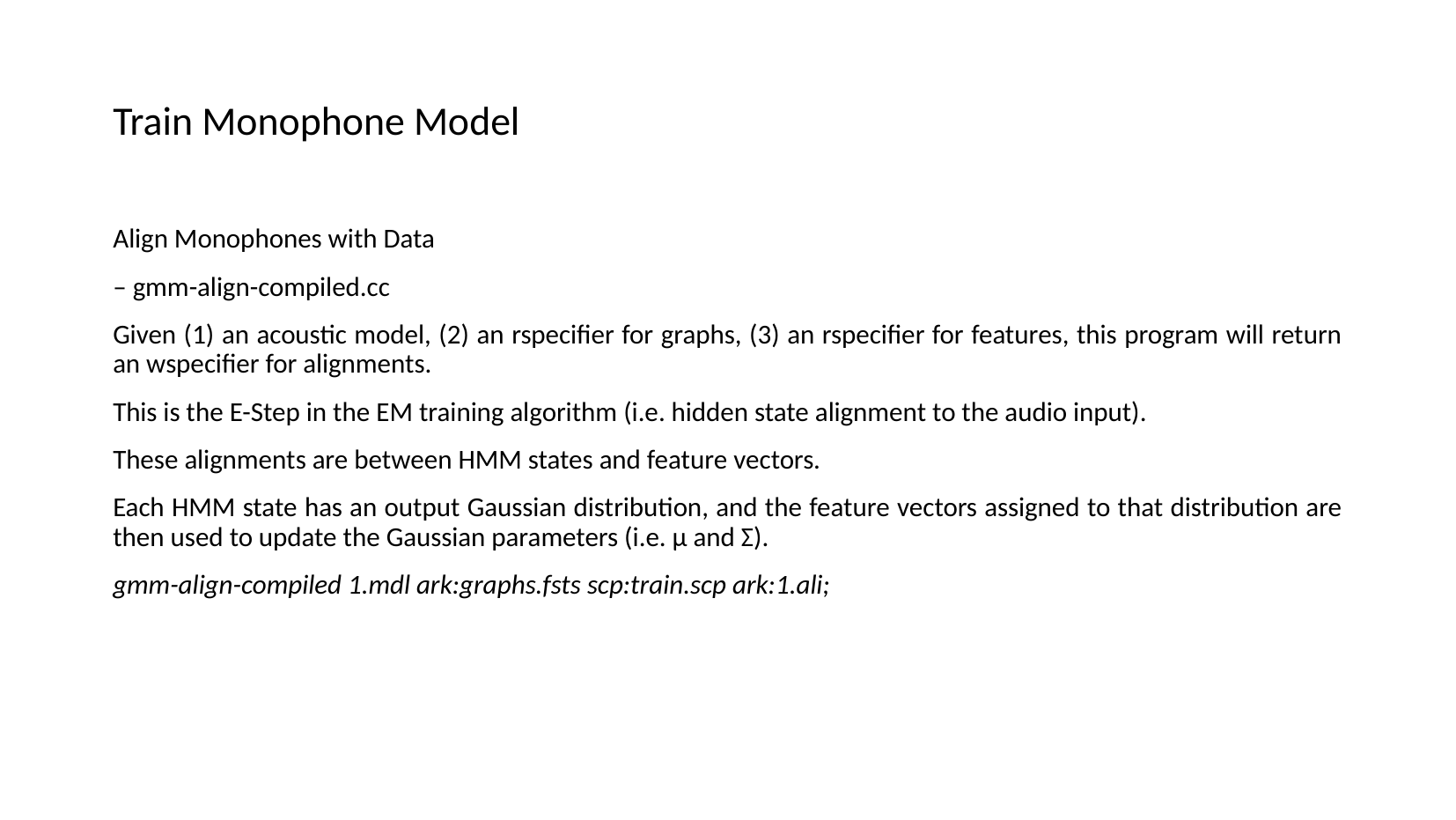

Train Monophone Model
Align Monophones with Data
– gmm-align-compiled.cc
Given (1) an acoustic model, (2) an rspecifier for graphs, (3) an rspecifier for features, this program will return an wspecifier for alignments.
This is the E-Step in the EM training algorithm (i.e. hidden state alignment to the audio input).
These alignments are between HMM states and feature vectors.
Each HMM state has an output Gaussian distribution, and the feature vectors assigned to that distribution are then used to update the Gaussian parameters (i.e. μ and Σ).
gmm-align-compiled 1.mdl ark:graphs.fsts scp:train.scp ark:1.ali;